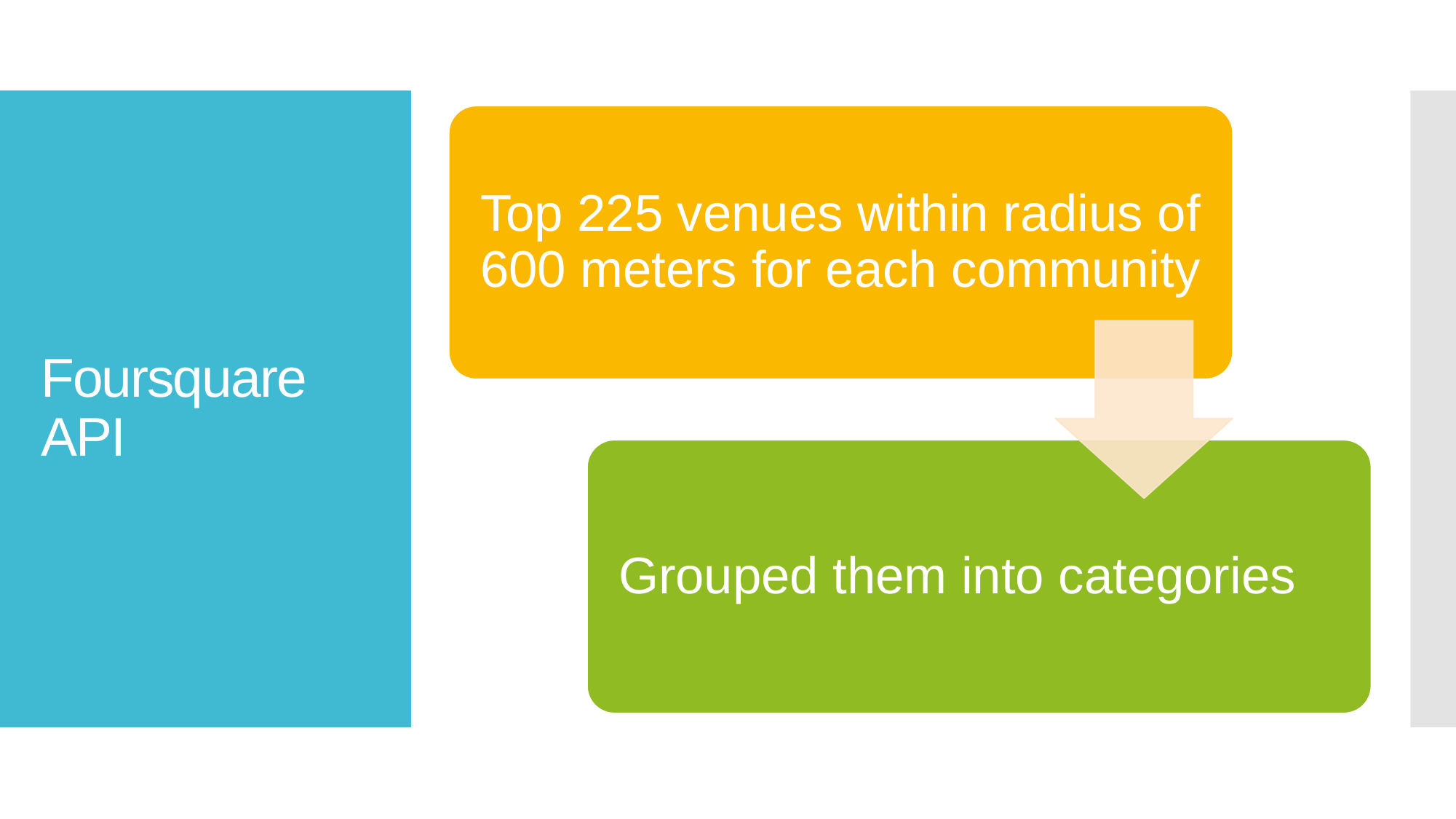

Top 225 venues within radius of 600 meters for each community
Grouped them into categories

# Foursquare API